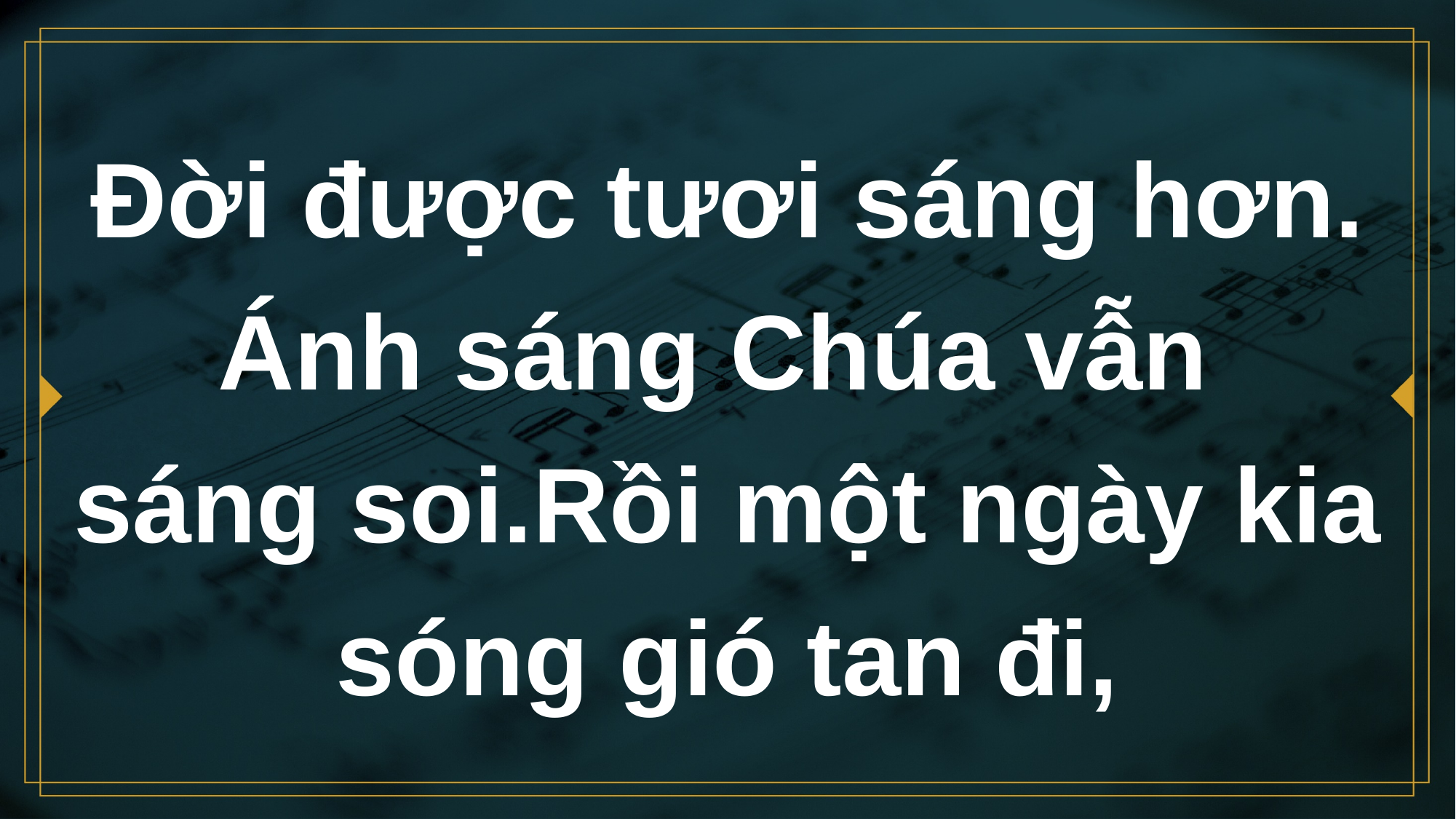

# Ðời được tươi sáng hơn. Ánh sáng Chúa vẫn sáng soi.Rồi một ngày kia sóng gió tan đi,